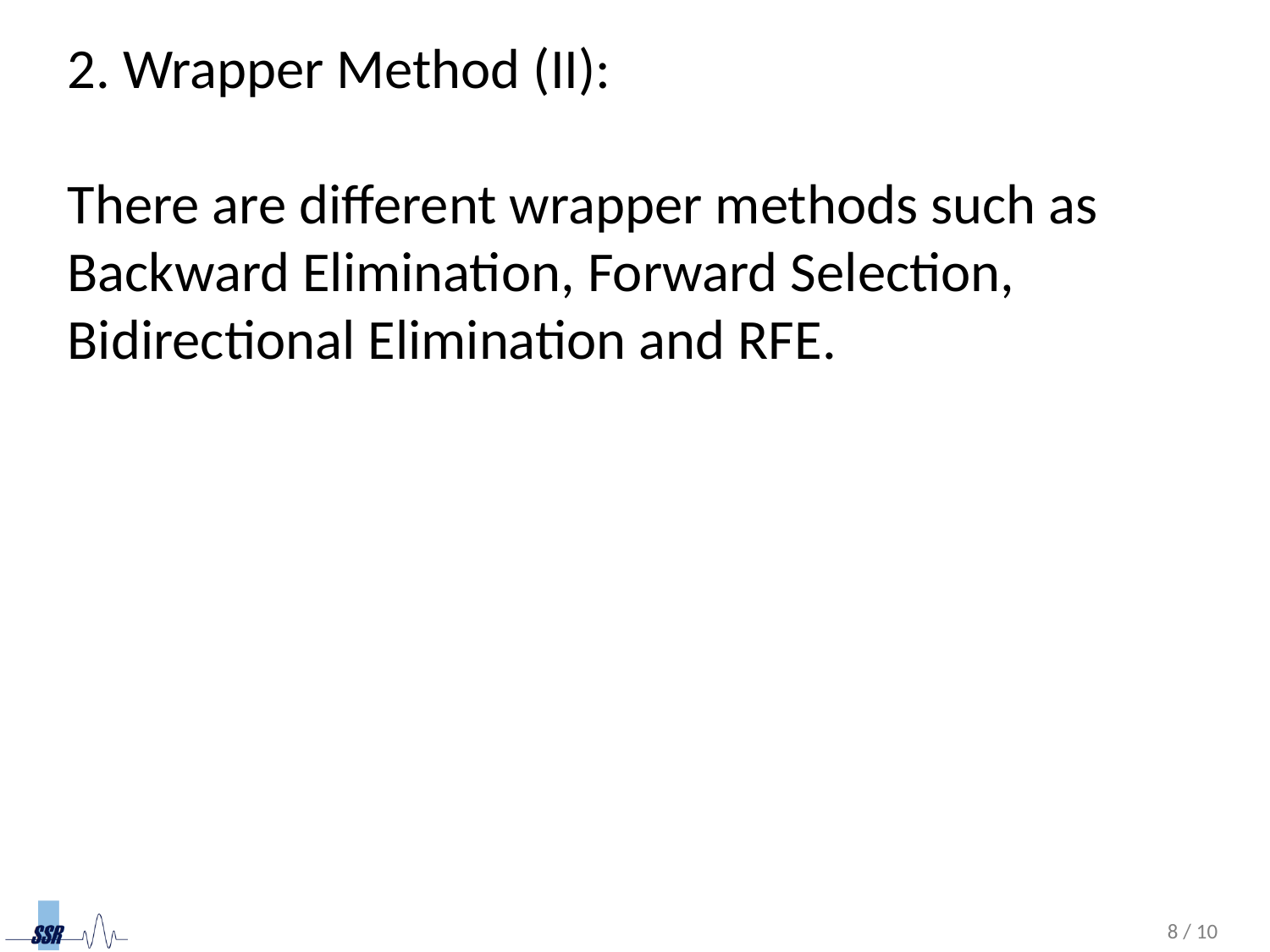

2. Wrapper Method (II):

There are different wrapper methods such as Backward Elimination, Forward Selection, Bidirectional Elimination and RFE.